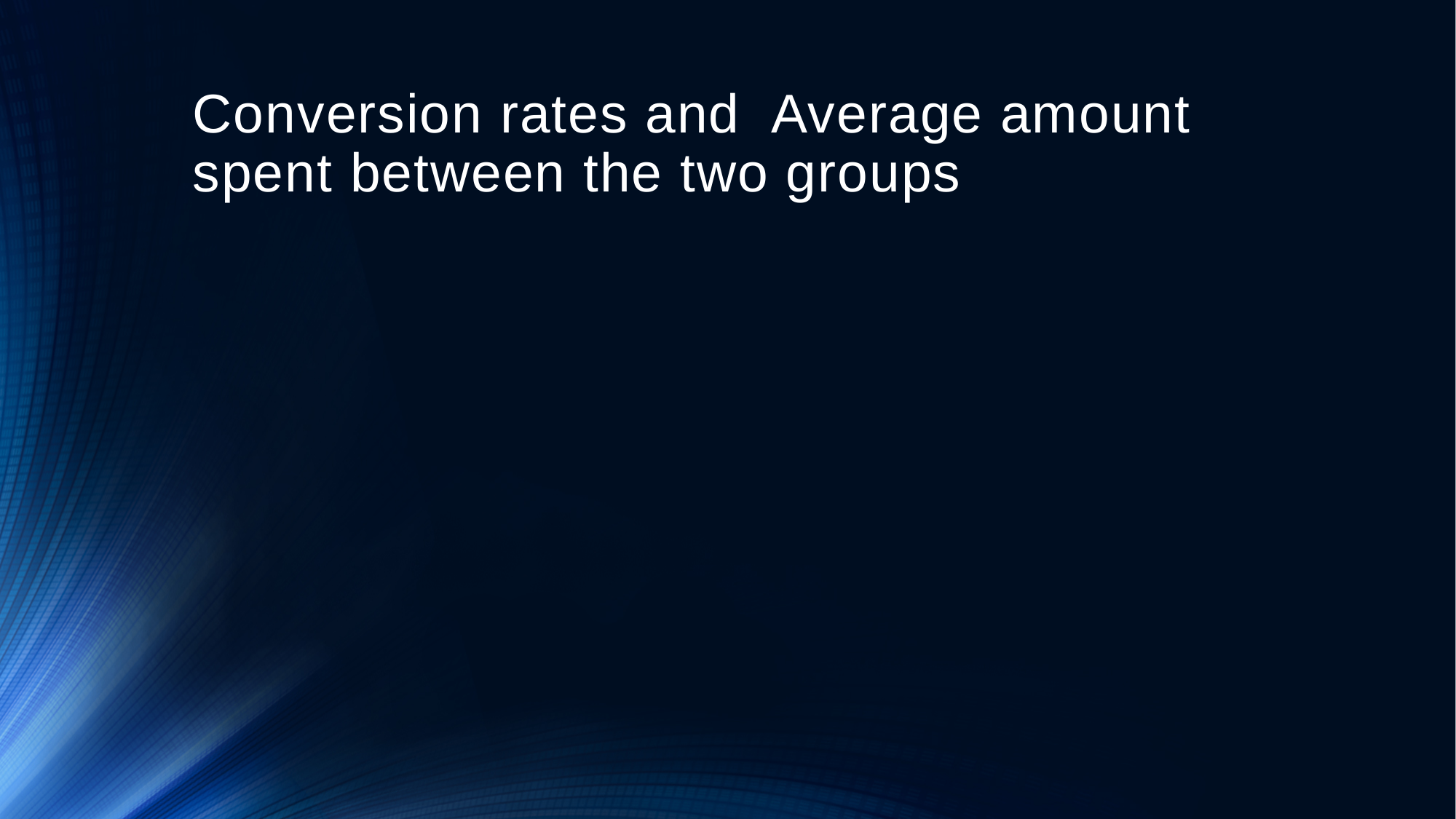

# Conversion rates and  Average amount spent between the two groups

### Chart

| Category |
|---|